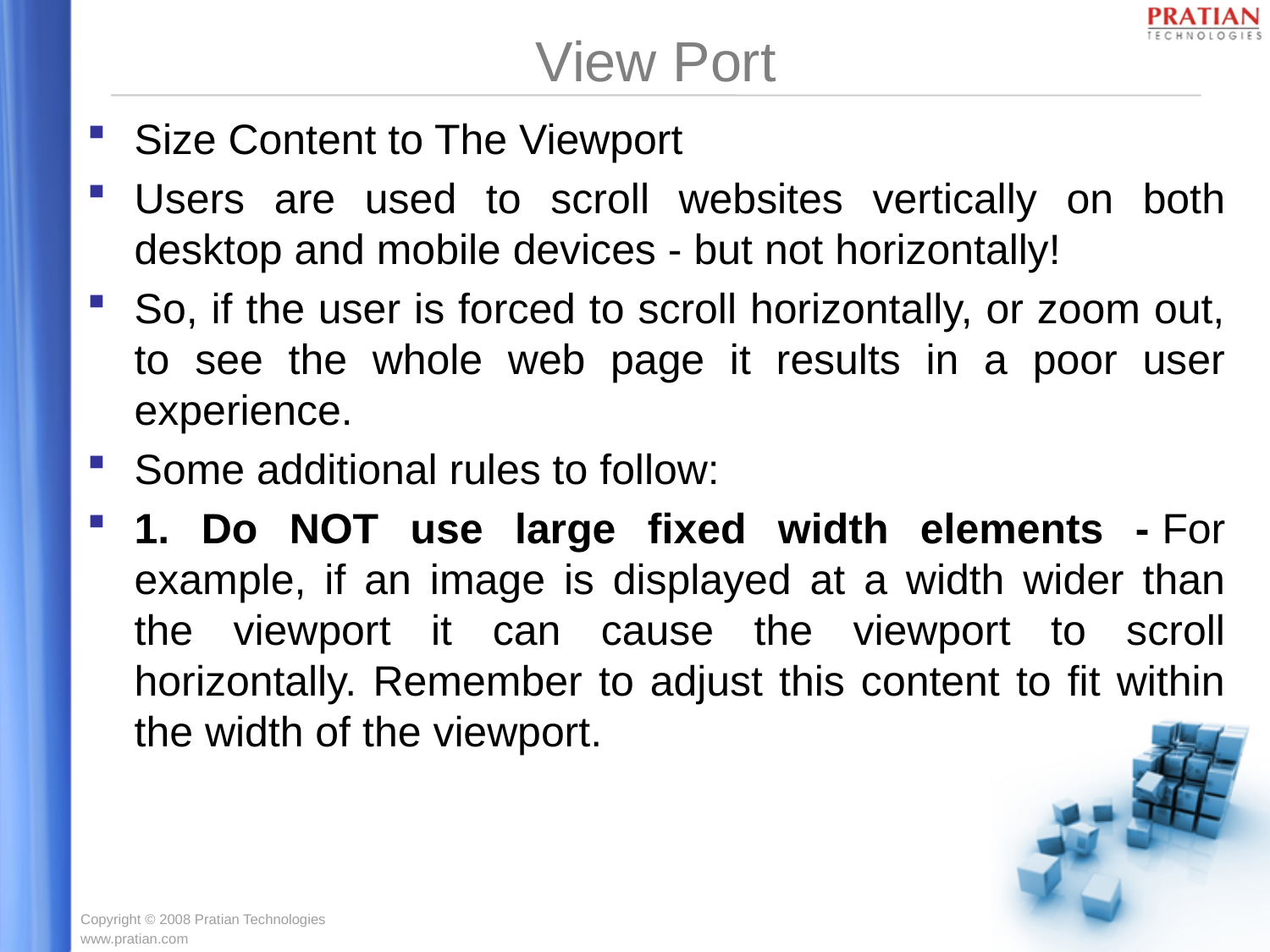

# View Port
Size Content to The Viewport
Users are used to scroll websites vertically on both desktop and mobile devices - but not horizontally!
So, if the user is forced to scroll horizontally, or zoom out, to see the whole web page it results in a poor user experience.
Some additional rules to follow:
1. Do NOT use large fixed width elements - For example, if an image is displayed at a width wider than the viewport it can cause the viewport to scroll horizontally. Remember to adjust this content to fit within the width of the viewport.